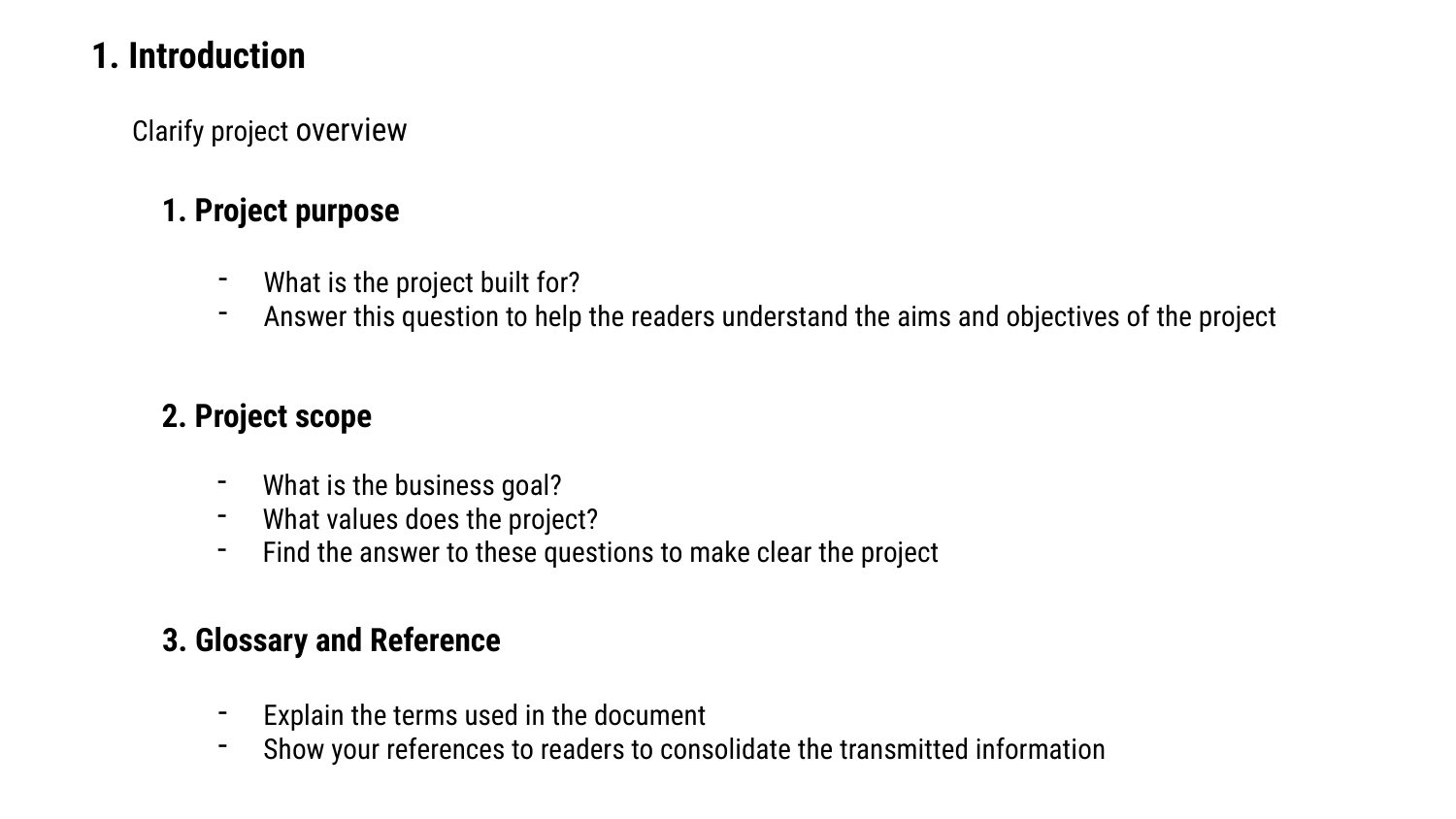

1. Introduction
Clarify project overview
1. Project purpose
What is the project built for?
Answer this question to help the readers understand the aims and objectives of the project
2. Project scope
What is the business goal?
What values does the project?
Find the answer to these questions to make clear the project
3. Glossary and Reference
Explain the terms used in the document
Show your references to readers to consolidate the transmitted information